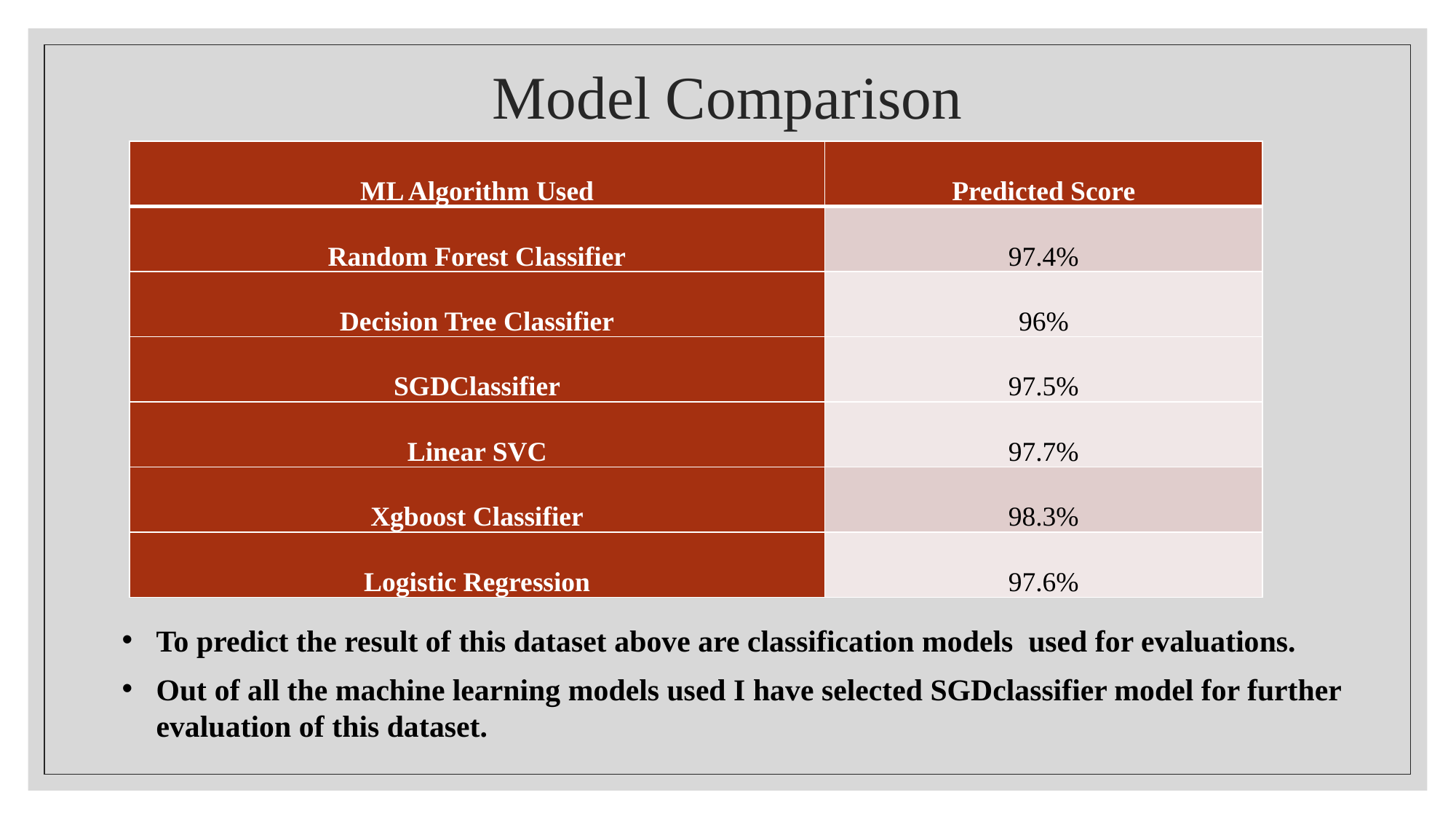

# Model Comparison
| ML Algorithm Used | Predicted Score |
| --- | --- |
| Random Forest Classifier | 97.4% |
| Decision Tree Classifier | 96% |
| SGDClassifier | 97.5% |
| Linear SVC | 97.7% |
| Xgboost Classifier | 98.3% |
| Logistic Regression | 97.6% |
To predict the result of this dataset above are classification models  used for evaluations.
Out of all the machine learning models used I have selected SGDclassifier model for further evaluation of this dataset.